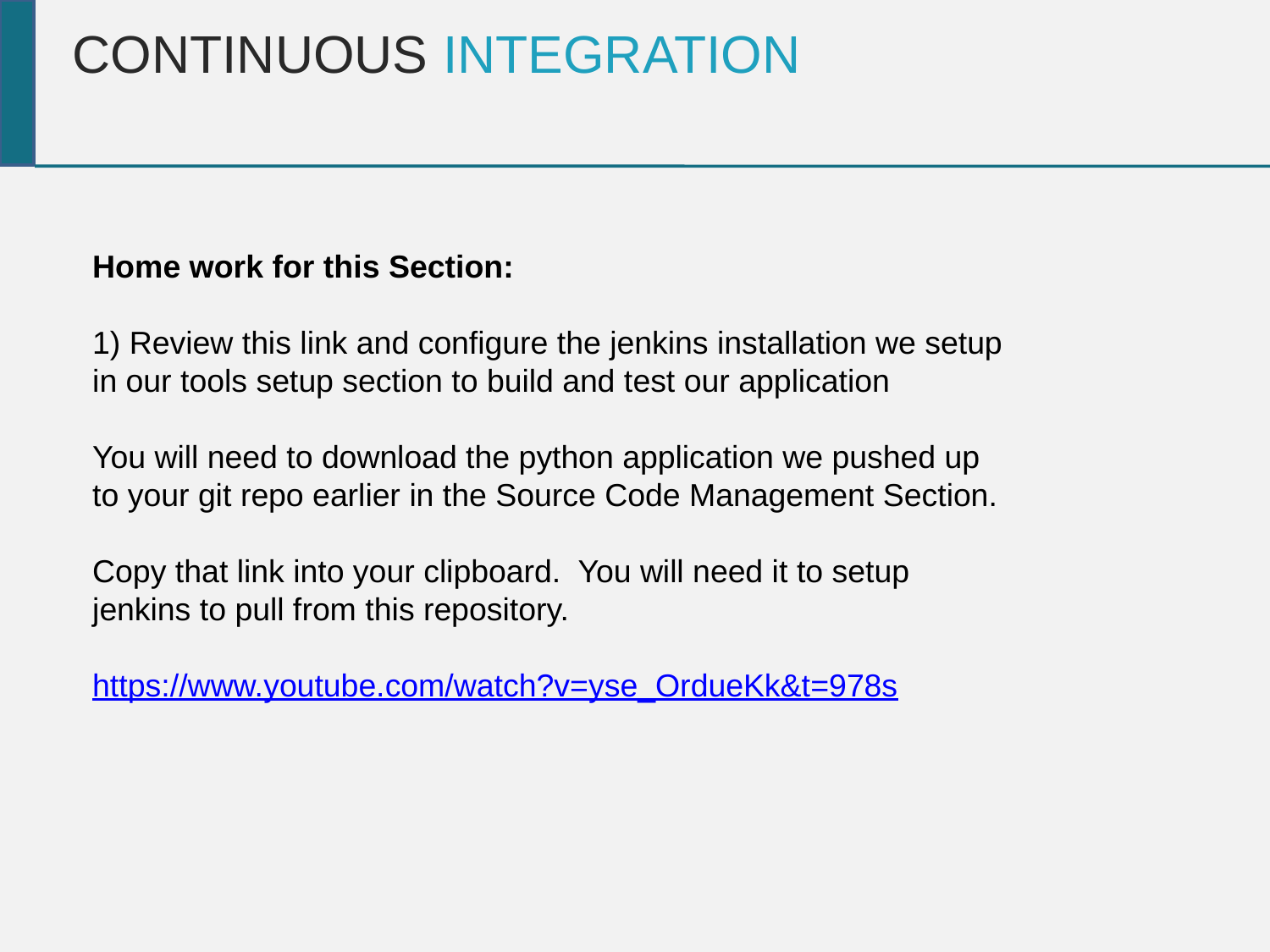

Continuous INTEGRATION

Home work for this Section:

1) Review this link and configure the jenkins installation we setup in our tools setup section to build and test our application

You will need to download the python application we pushed up to your git repo earlier in the Source Code Management Section.

Copy that link into your clipboard.  You will need it to setup jenkins to pull from this repository.

https://www.youtube.com/watch?v=yse_OrdueKk&t=978s